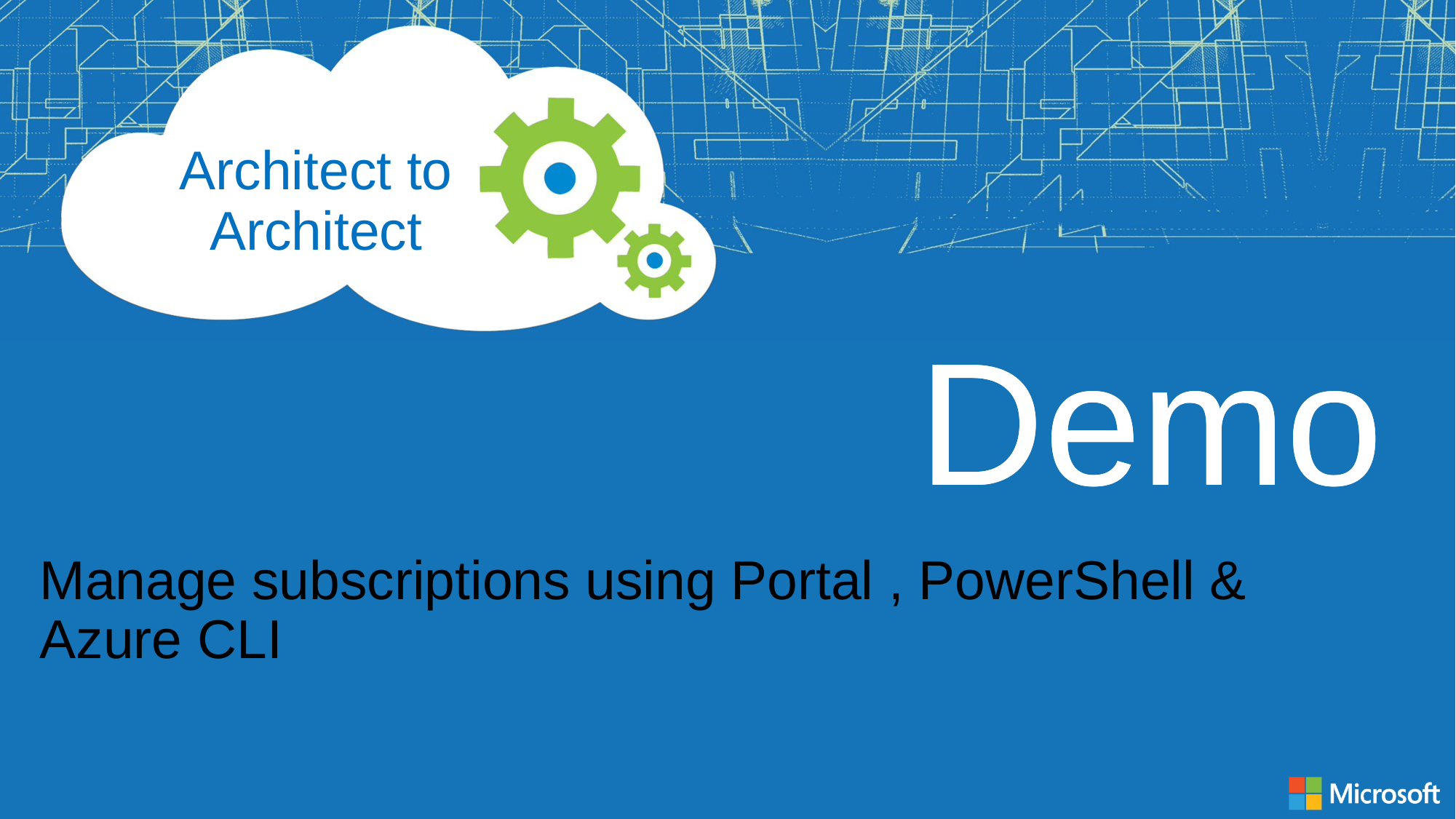

Manage subscriptions using Portal , PowerShell & Azure CLI